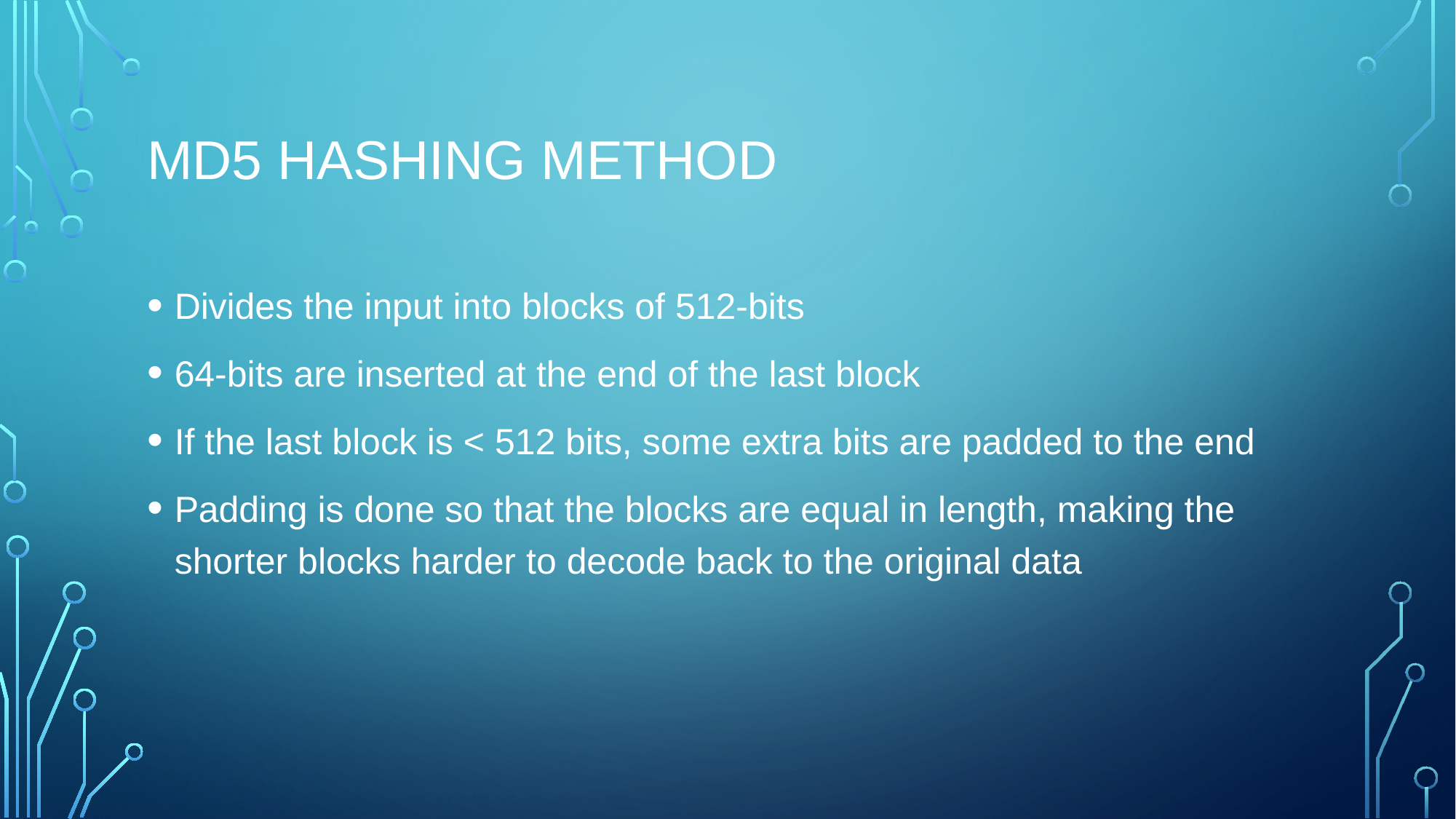

# MD5 hashing method
Divides the input into blocks of 512-bits
64-bits are inserted at the end of the last block
If the last block is < 512 bits, some extra bits are padded to the end
Padding is done so that the blocks are equal in length, making the shorter blocks harder to decode back to the original data